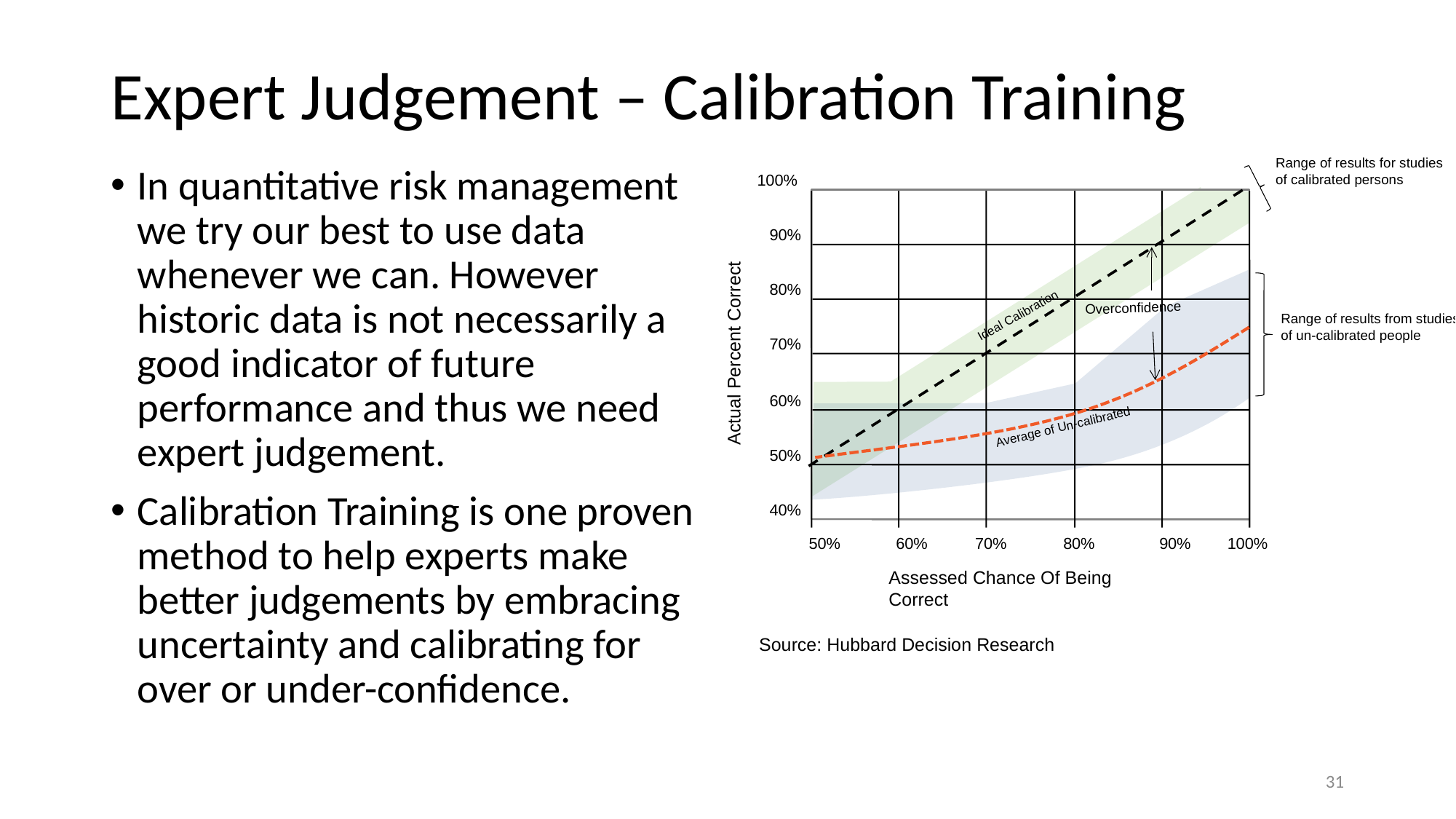

# Expert Judgement – Calibration Training
Range of results for studies
of calibrated persons

100%

90%

80%
Overconfidence

Ideal Calibration
Range of results from studies
of un-calibrated people

Actual Percent Correct
70%

60%

Average of Un-calibrated
50%

40%

50%
60%
70%
80%
90%
100%
Assessed Chance Of Being Correct
In quantitative risk management we try our best to use data whenever we can. However historic data is not necessarily a good indicator of future performance and thus we need expert judgement.
Calibration Training is one proven method to help experts make better judgements by embracing uncertainty and calibrating for over or under-confidence.
Source: Hubbard Decision Research
31